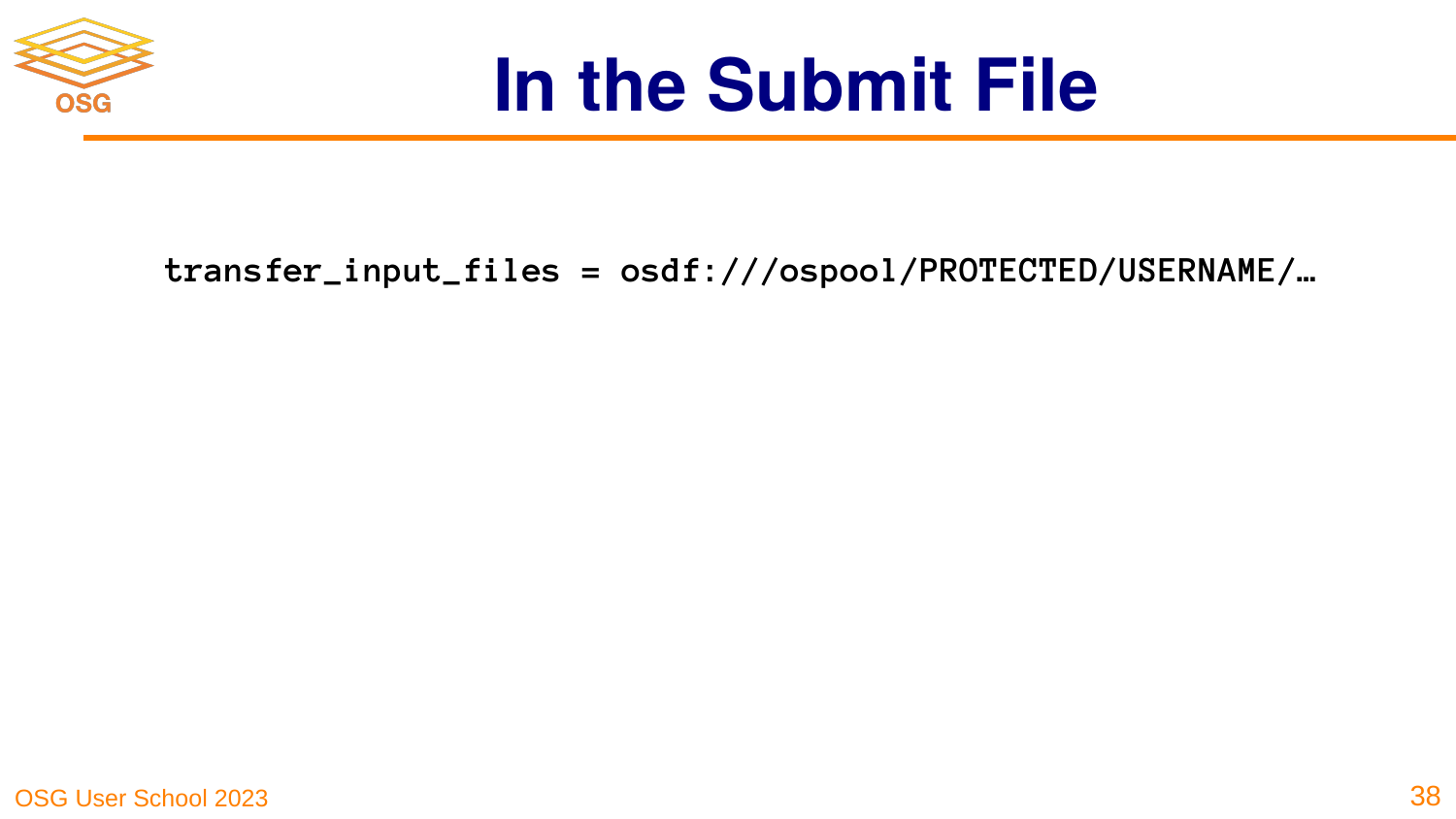

# In the Submit File

transfer_input_files = osdf:///ospool/PROTECTED/USERNAME/…
38